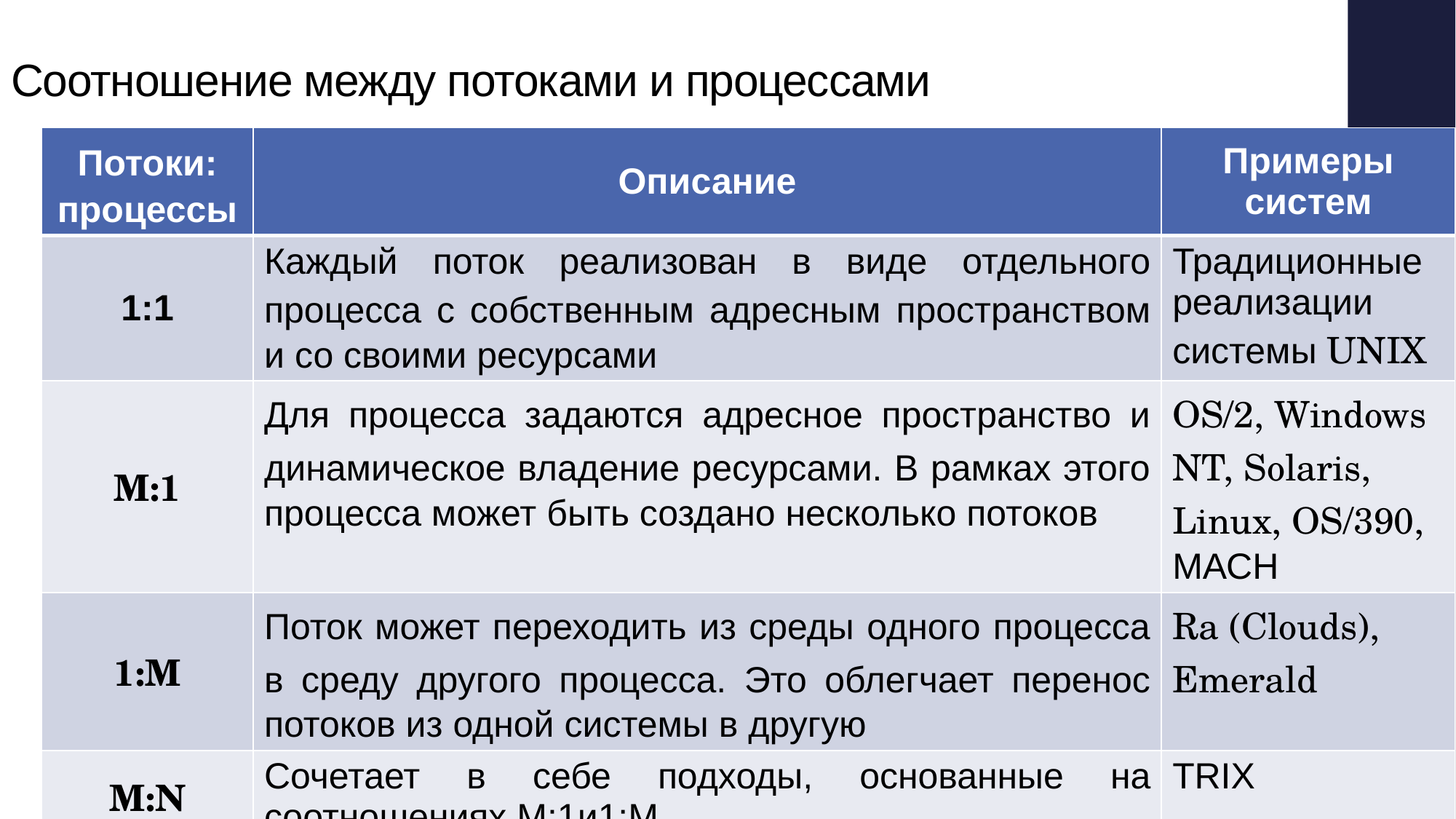

# Соотношение между потоками и процессами
| Потоки: процессы | Описание | Примеры систем |
| --- | --- | --- |
| 1:1 | Каждый поток реализован в виде отдельного процесса с собственным адресным пространством и со своими ресурсами | Традиционные реализации системы UNIX |
| M:1 | Для процесса задаются адресное пространство и динамическое владение ресурсами. В рамках этого процесса может быть создано несколько потоков | OS/2, Windows NT, Solaris, Linux, OS/390, МАСН |
| 1:M | Поток может переходить из среды одного процесса в среду другого процесса. Это облегчает перенос потоков из одной системы в другую | Ra (Clouds), Emerald |
| M:N | Сочетает в себе подходы, основанные на соотношениях М:1и1:М | TRIX |